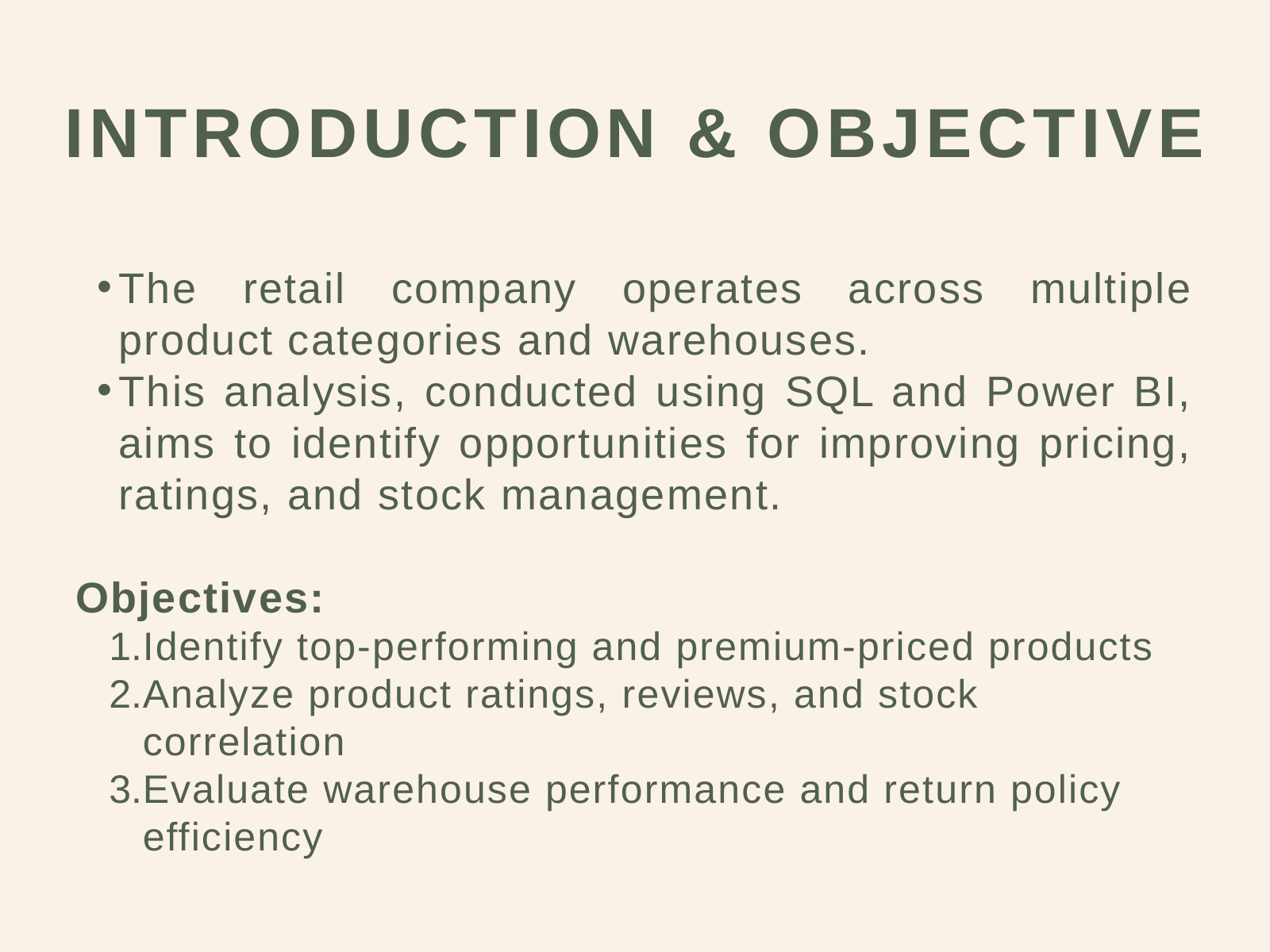

INTRODUCTION & OBJECTIVE
The retail company operates across multiple product categories and warehouses.
This analysis, conducted using SQL and Power BI, aims to identify opportunities for improving pricing, ratings, and stock management.

Objectives:
Identify top-performing and premium-priced products
Analyze product ratings, reviews, and stock correlation
Evaluate warehouse performance and return policy efficiency